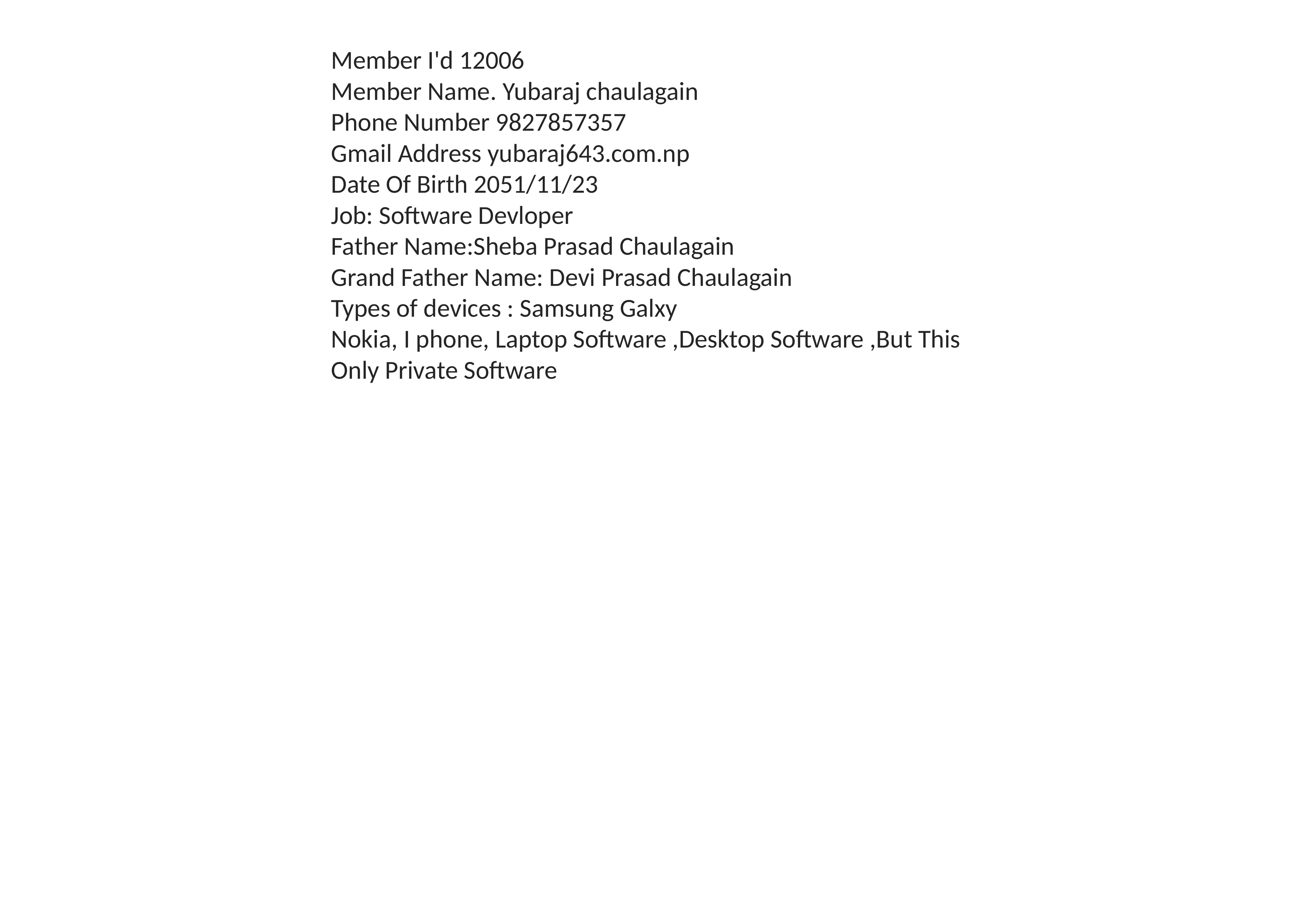

Member I'd 12006
Member Name. Yubaraj chaulagain
Phone Number 9827857357
Gmail Address yubaraj643.com.np
Date Of Birth 2051/11/23
Job: Software Devloper
Father Name:Sheba Prasad Chaulagain
Grand Father Name: Devi Prasad Chaulagain
Types of devices : Samsung Galxy
Nokia, I phone, Laptop Software ,Desktop Software ,But This Only Private Software